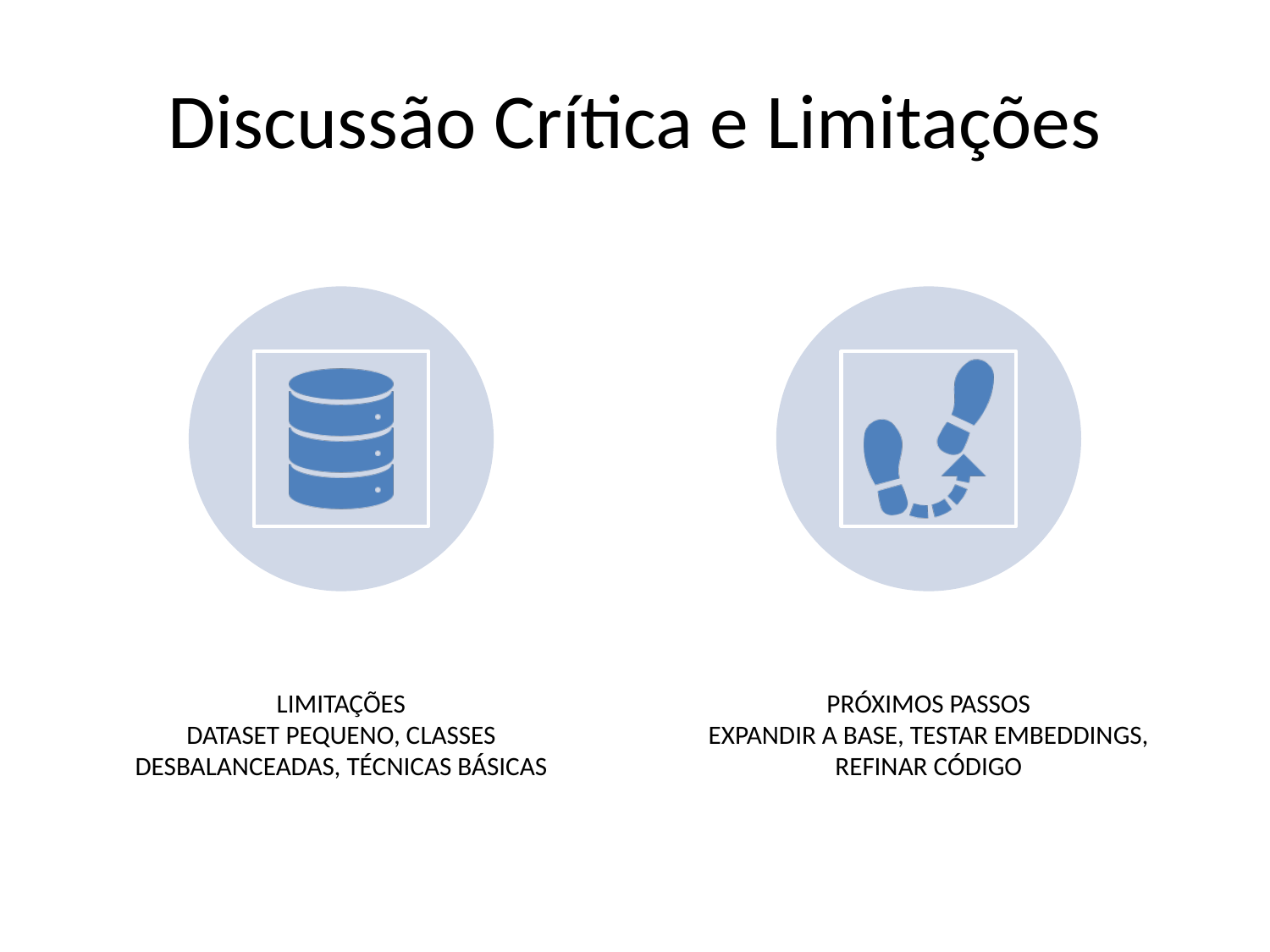

# Discussão Crítica e Limitações
Limitações
Dataset pequeno, classes desbalanceadas, técnicas básicas
Próximos passos
Expandir a base, testar embeddings, refinar código